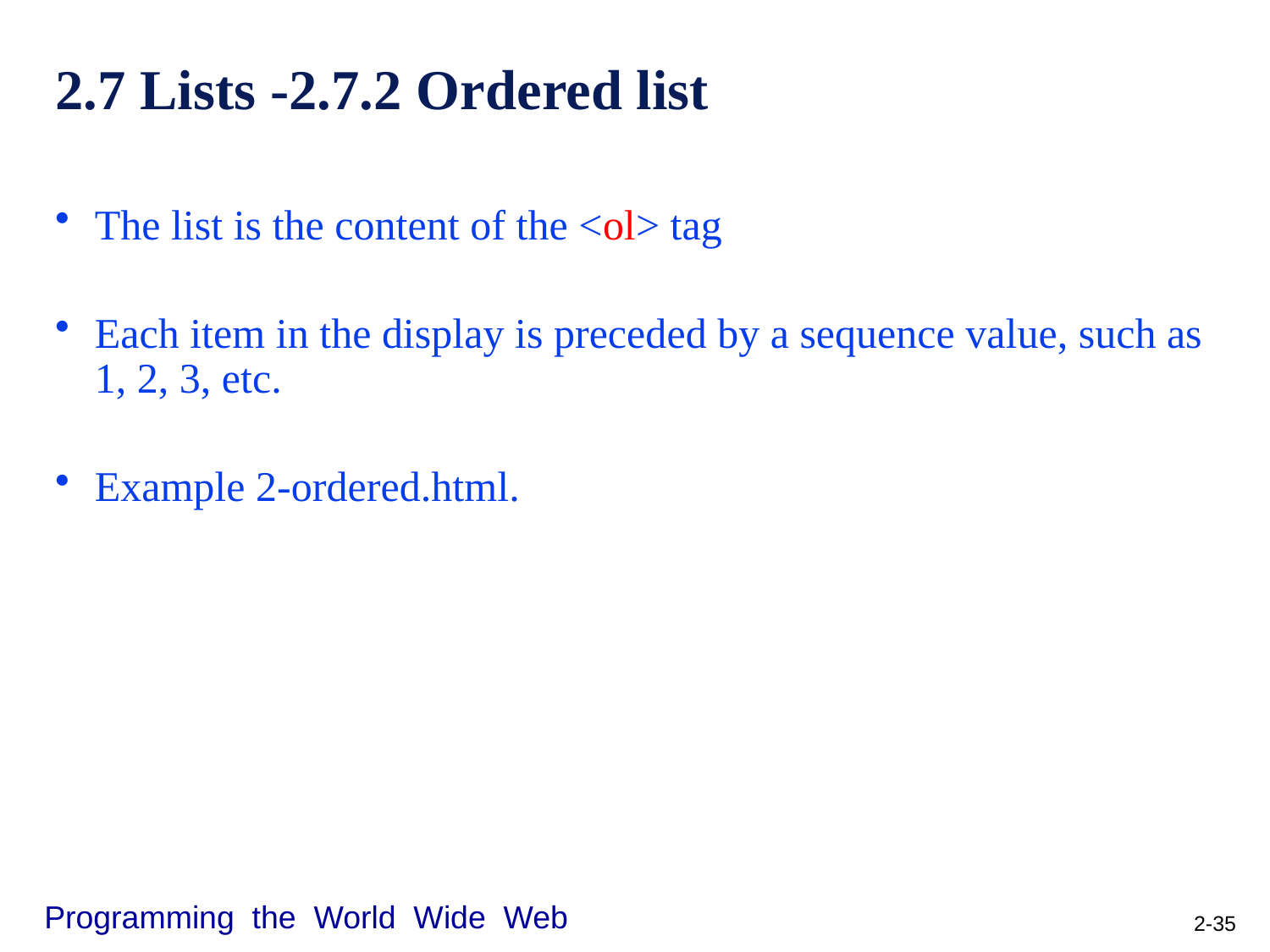

# 2.7 Lists -2.7.2 Ordered list

The list is the content of the <ol> tag

Each item in the display is preceded by a sequence value, such as 1, 2, 3, etc.

Example 2-ordered.html.